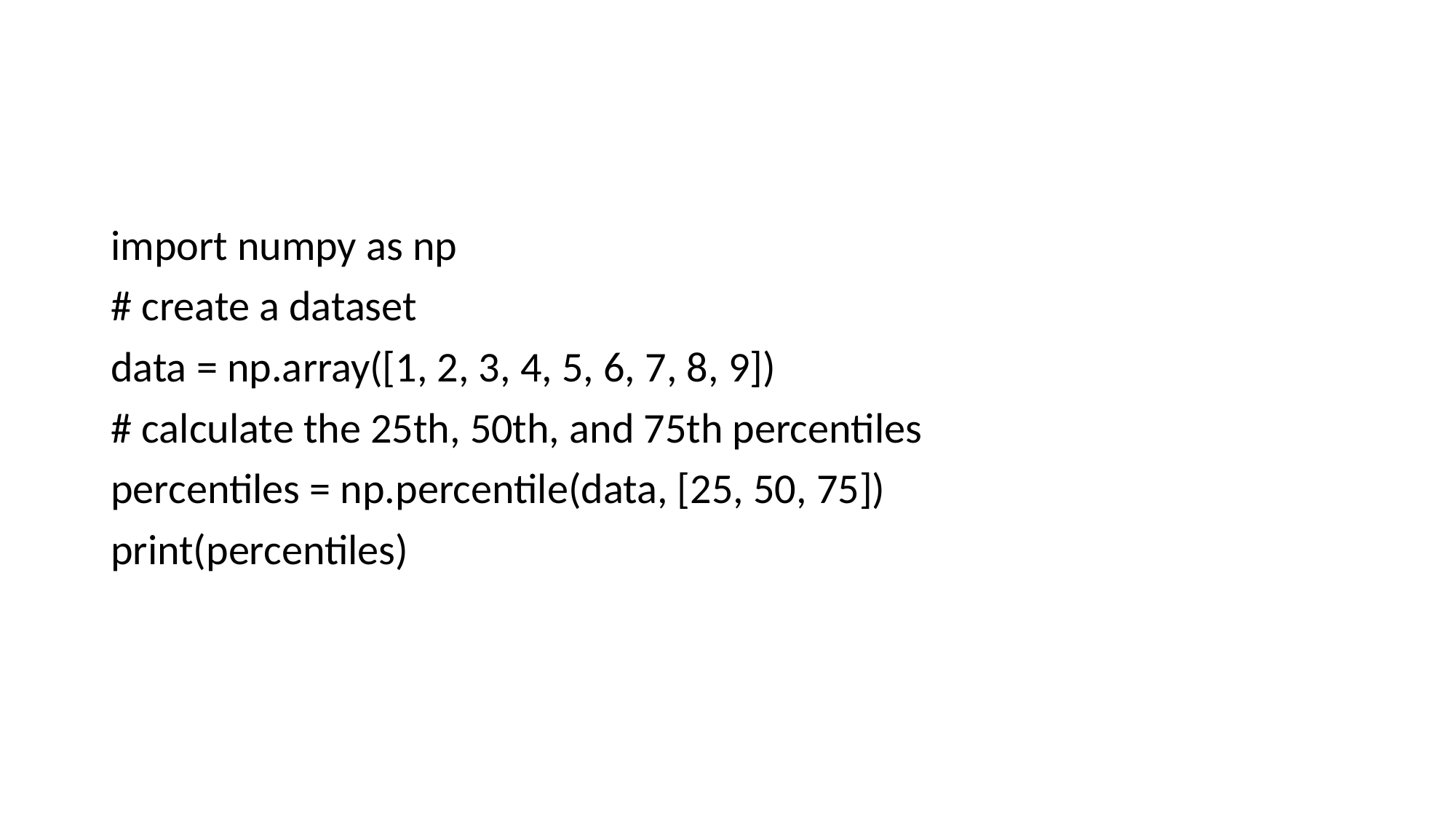

#
import numpy as np
# create a dataset
data = np.array([1, 2, 3, 4, 5, 6, 7, 8, 9])
# calculate the 25th, 50th, and 75th percentiles
percentiles = np.percentile(data, [25, 50, 75])
print(percentiles)